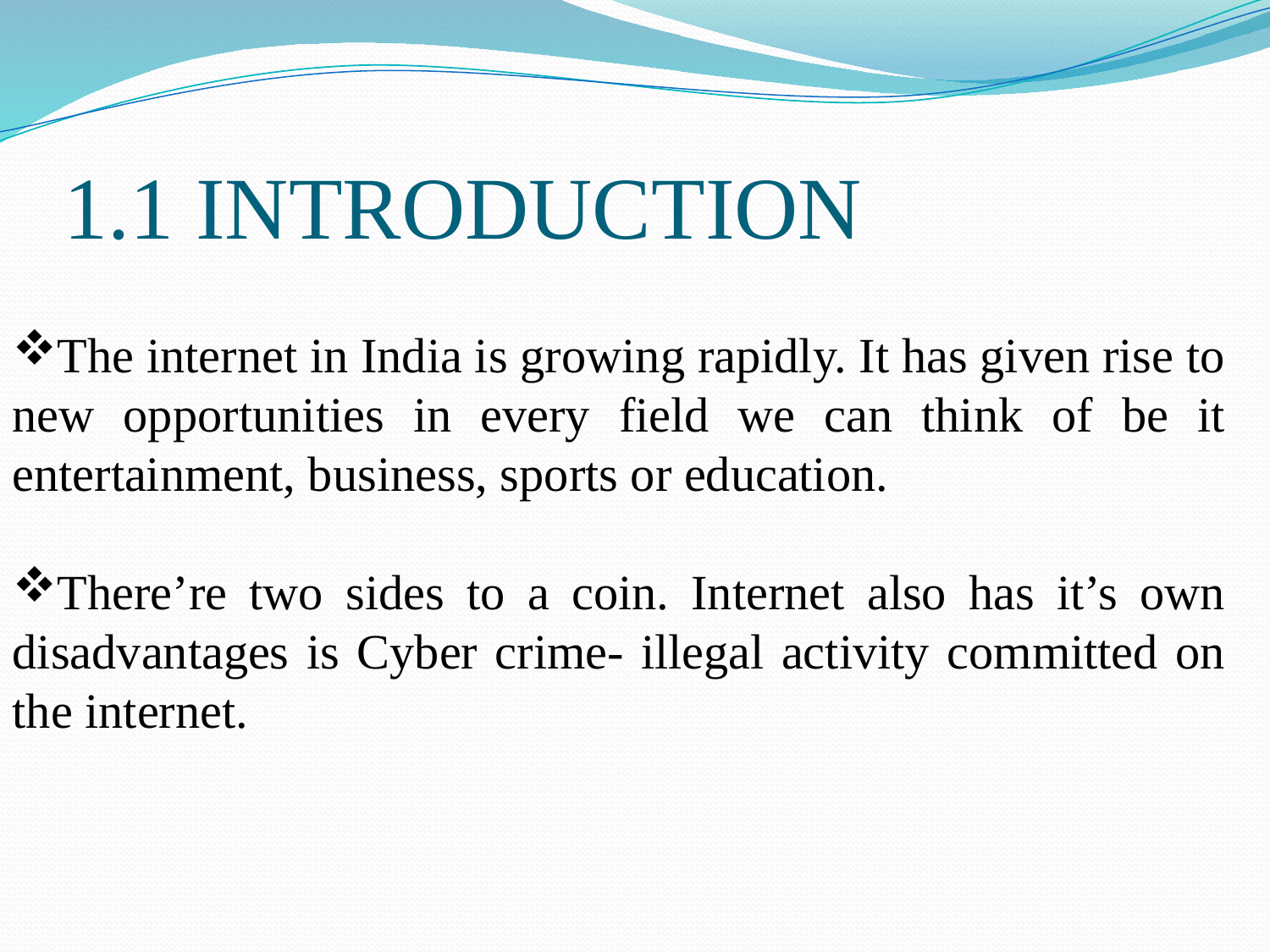

# 1.1 INTRODUCTION
The internet in India is growing rapidly. It has given rise to new opportunities in every field we can think of be it entertainment, business, sports or education.

There’re two sides to a coin. Internet also has it’s own disadvantages is Cyber crime- illegal activity committed on the internet.